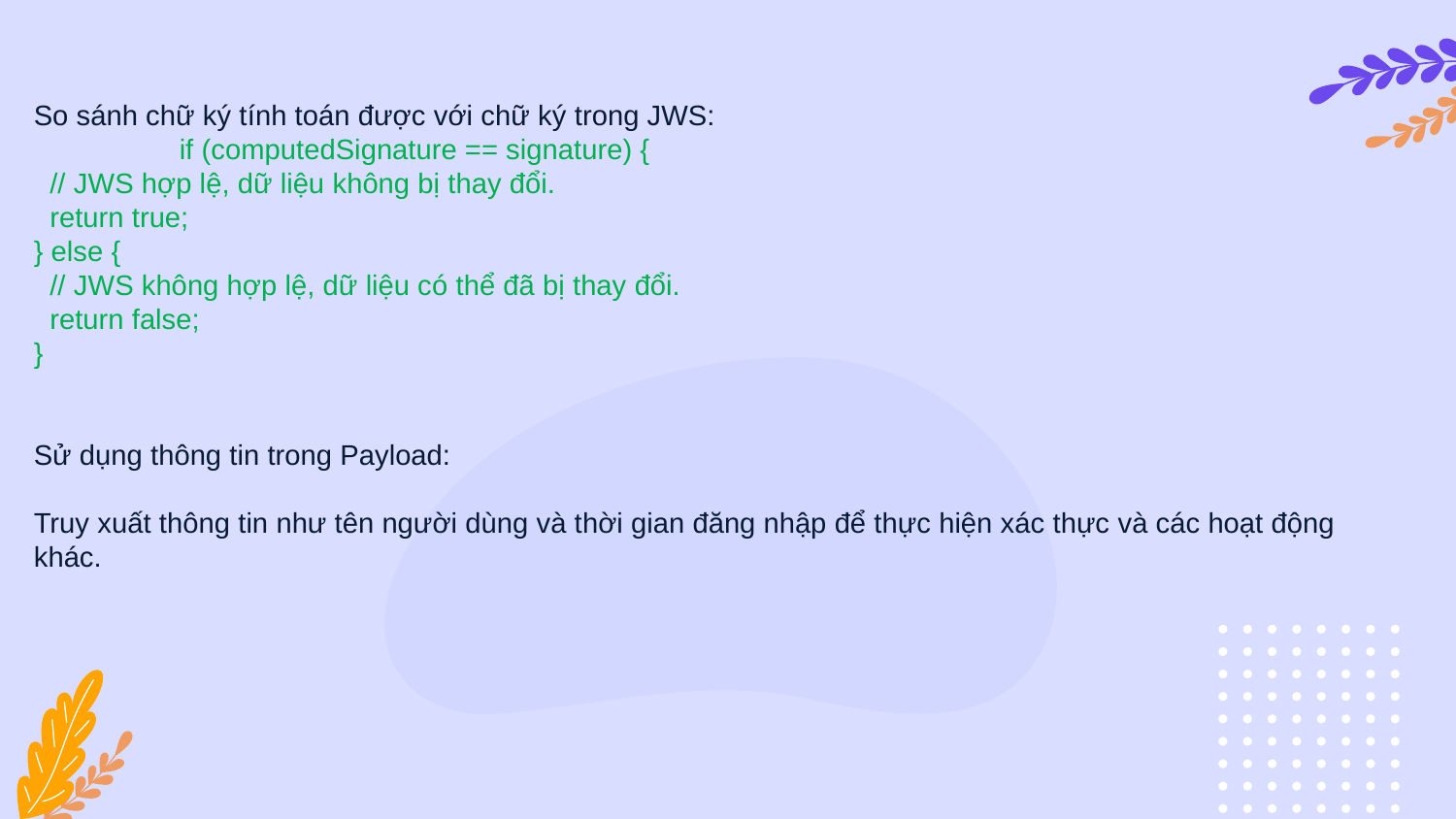

So sánh chữ ký tính toán được với chữ ký trong JWS:
	if (computedSignature == signature) {
  // JWS hợp lệ, dữ liệu không bị thay đổi.
  return true;
} else {
  // JWS không hợp lệ, dữ liệu có thể đã bị thay đổi.
  return false;
}

Sử dụng thông tin trong Payload:

Truy xuất thông tin như tên người dùng và thời gian đăng nhập để thực hiện xác thực và các hoạt động khác.